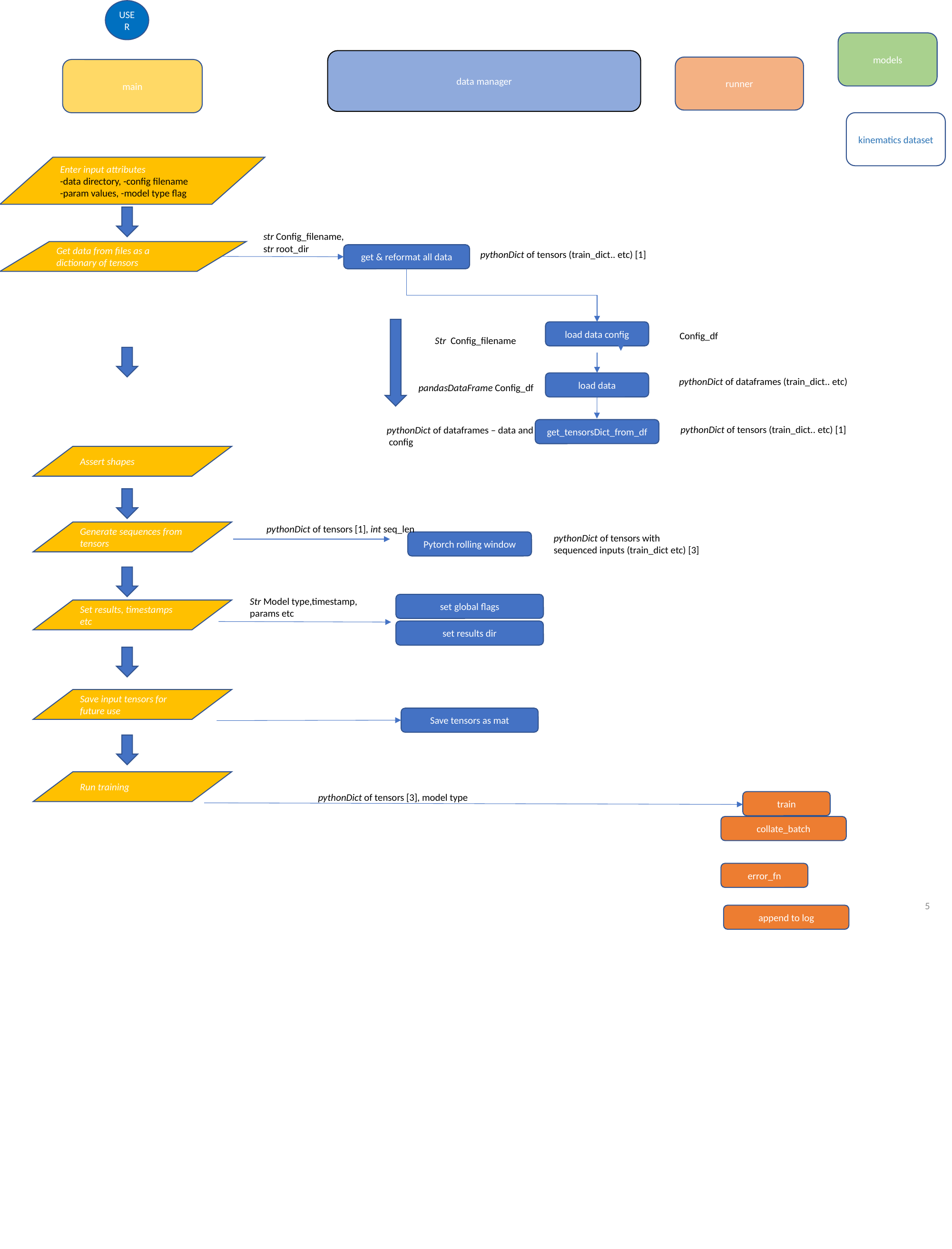

USER
models
data manager
runner
main
kinematics dataset
Enter input attributes
-data directory, -config filename
-param values, -model type flag

str Config_filename,
str root_dir
Get data from files as a dictionary of tensors
get & reformat all data
pythonDict of tensors (train_dict.. etc) [1]

load data config
Config_df
Str  Config_filename

pythonDict of dataframes (train_dict.. etc)
load data
pandasDataFrame Config_df
get_tensorsDict_from_df
pythonDict of tensors (train_dict.. etc) [1]
pythonDict of dataframes – data and
 config
Assert shapes

pythonDict of tensors [1], int seq_len
Generate sequences from tensors
pythonDict of tensors with
sequenced inputs (train_dict etc) [3]
Pytorch rolling window

Str Model type,timestamp,
params etc
set global flags
Set results, timestamps etc
set results dir

Save input tensors for future use
Save tensors as mat

Run training
pythonDict of tensors [3], model type
train
collate_batch
error_fn
5
append to log